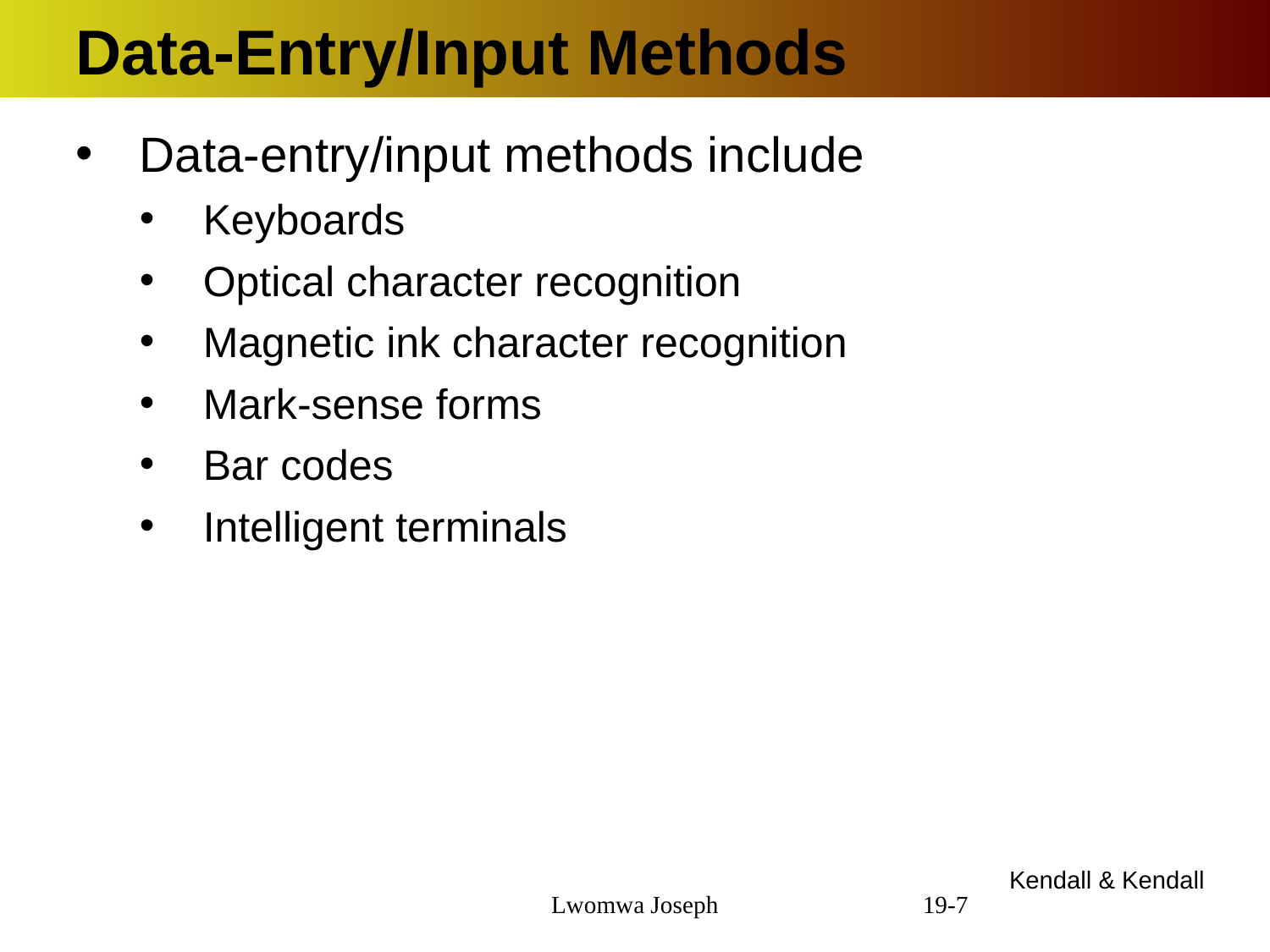

# Data-Entry/Input Methods
Data-entry/input methods include
Keyboards
Optical character recognition
Magnetic ink character recognition
Mark-sense forms
Bar codes
Intelligent terminals
Kendall & Kendall
Lwomwa Joseph
19-7